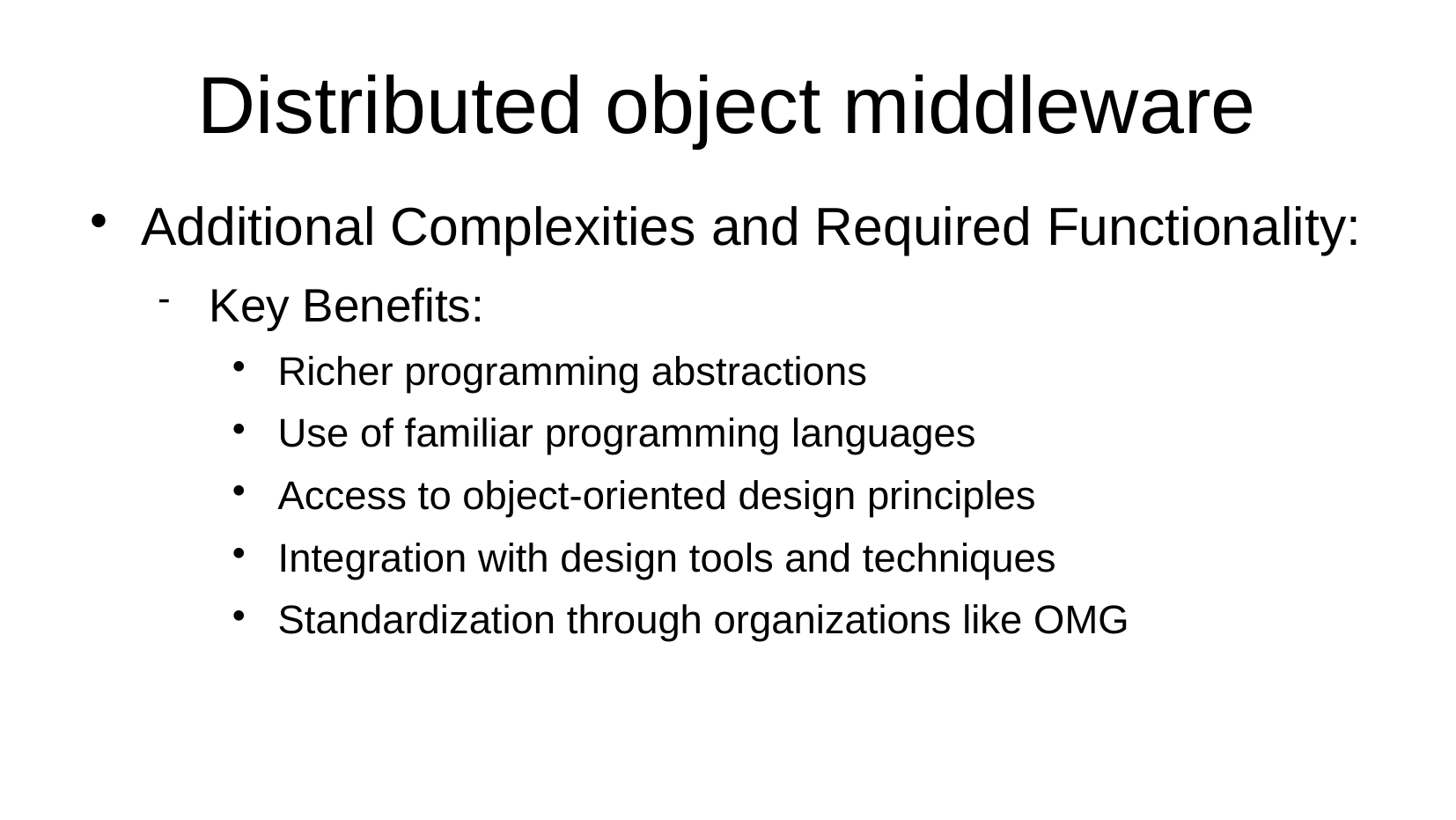

Distributed object middleware
Additional Complexities and Required Functionality:
Key Benefits:
Richer programming abstractions
Use of familiar programming languages
Access to object-oriented design principles
Integration with design tools and techniques
Standardization through organizations like OMG